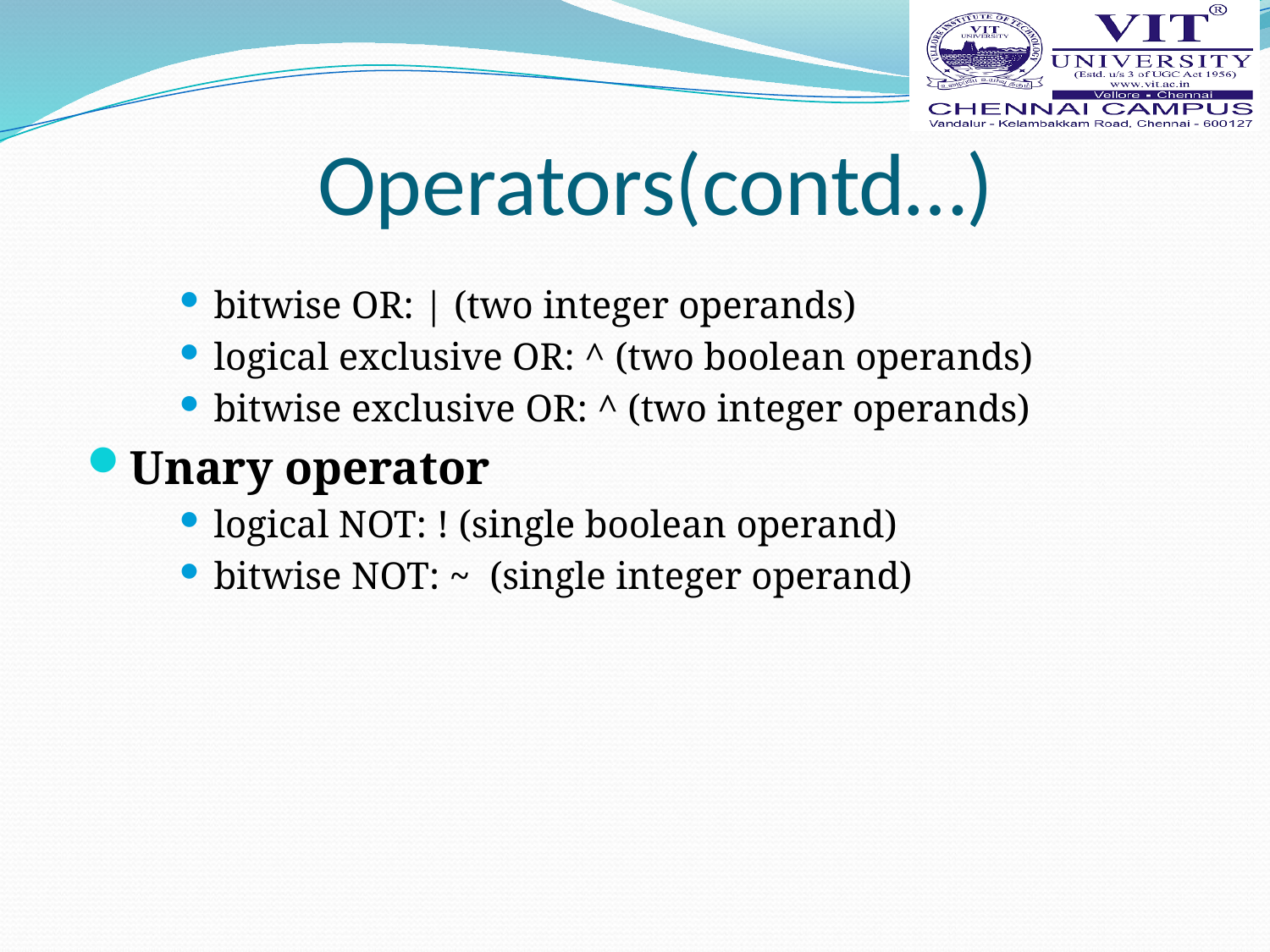

# Operators(contd…)
bitwise OR: | (two integer operands)
logical exclusive OR: ^ (two boolean operands)
bitwise exclusive OR: ^ (two integer operands)
Unary operator
logical NOT: ! (single boolean operand)
bitwise NOT: ~  (single integer operand)